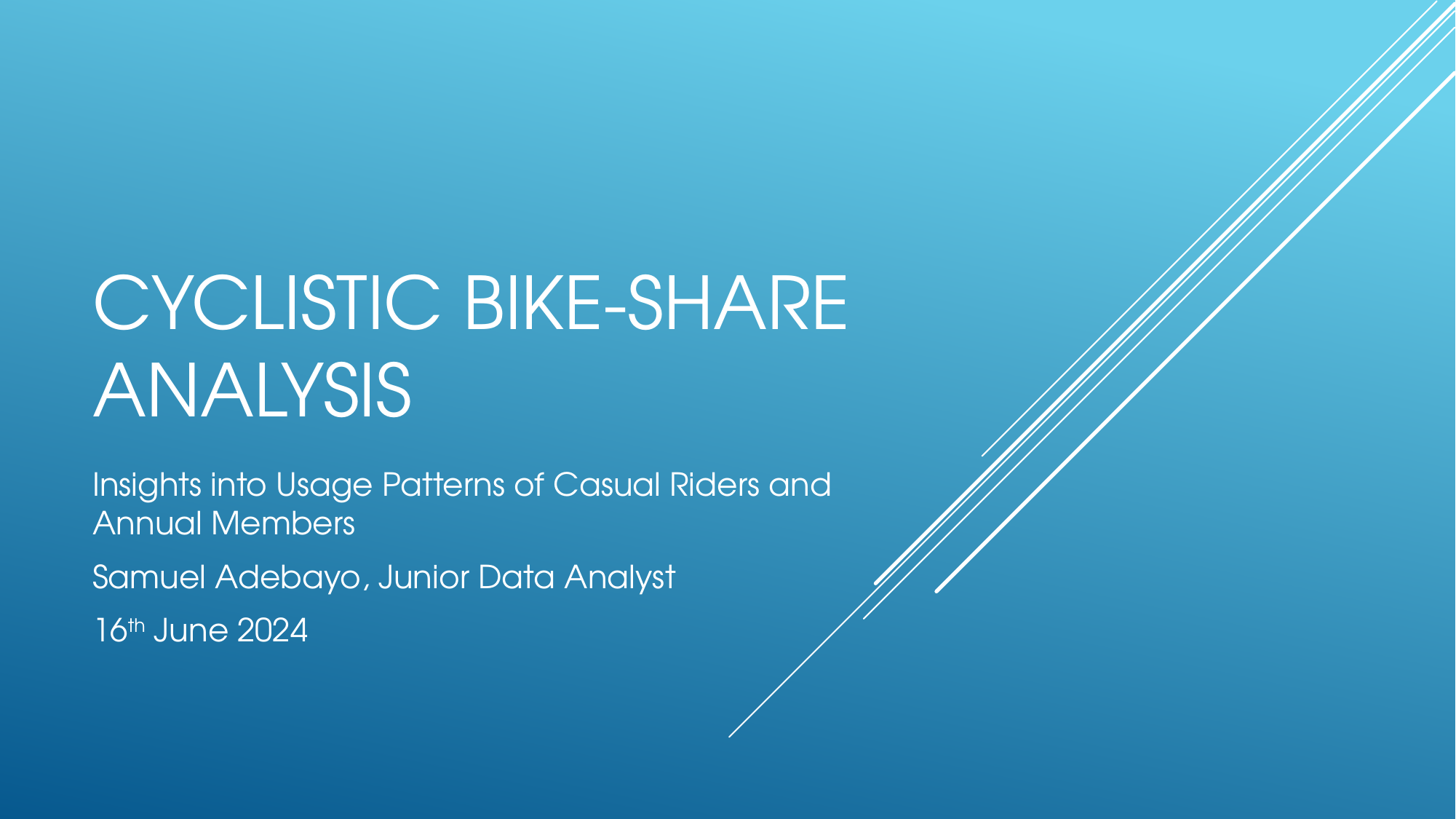

# Cyclistic Bike-Share Analysis
Insights into Usage Patterns of Casual Riders and Annual Members
Samuel Adebayo, Junior Data Analyst
16th June 2024